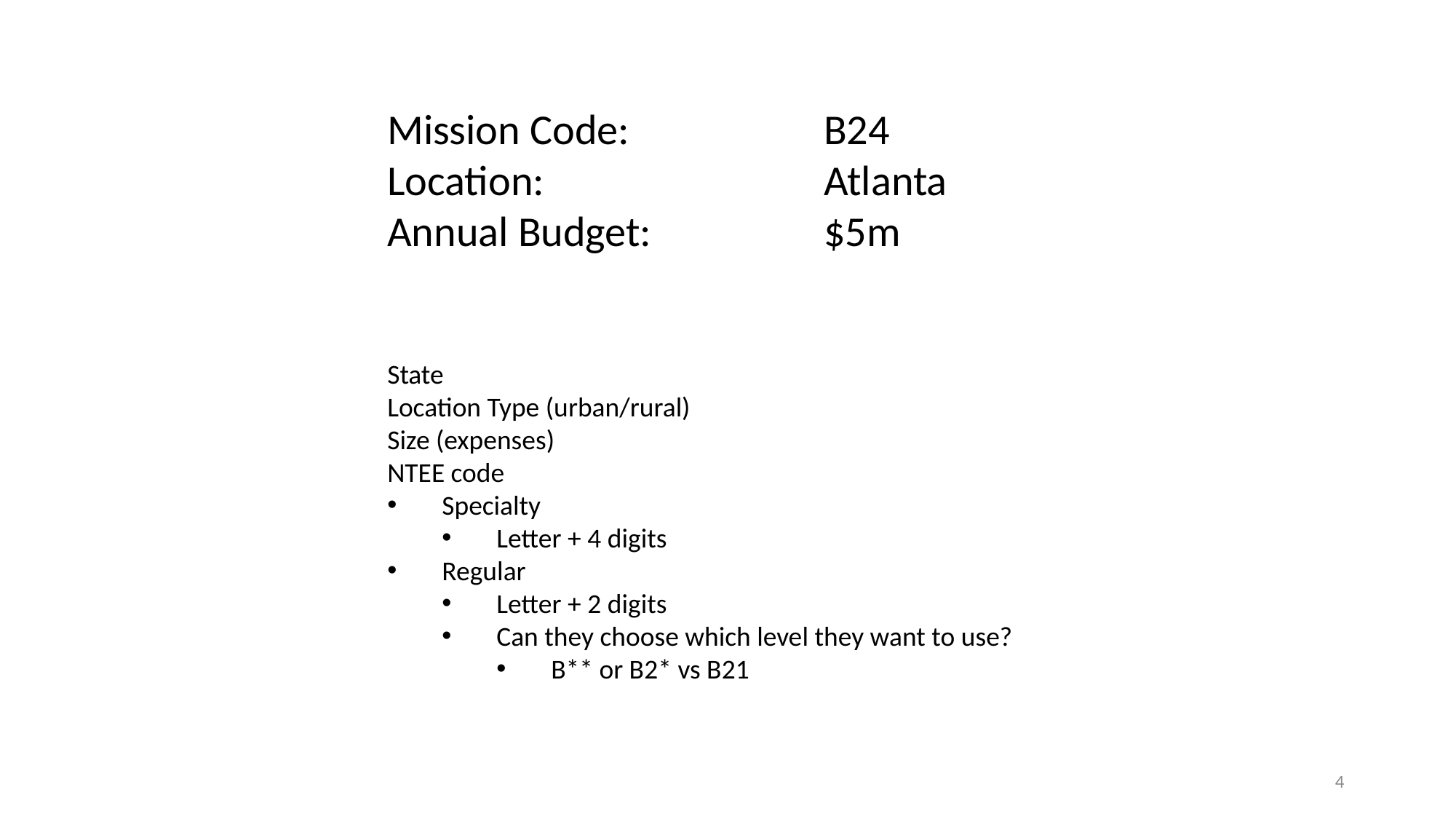

Mission Code:  		B24
Location: 			Atlanta
Annual Budget:	 	$5m

State
Location Type (urban/rural)
Size (expenses)
NTEE code
Specialty
Letter + 4 digits
Regular
Letter + 2 digits
Can they choose which level they want to use?
B** or B2* vs B21
4